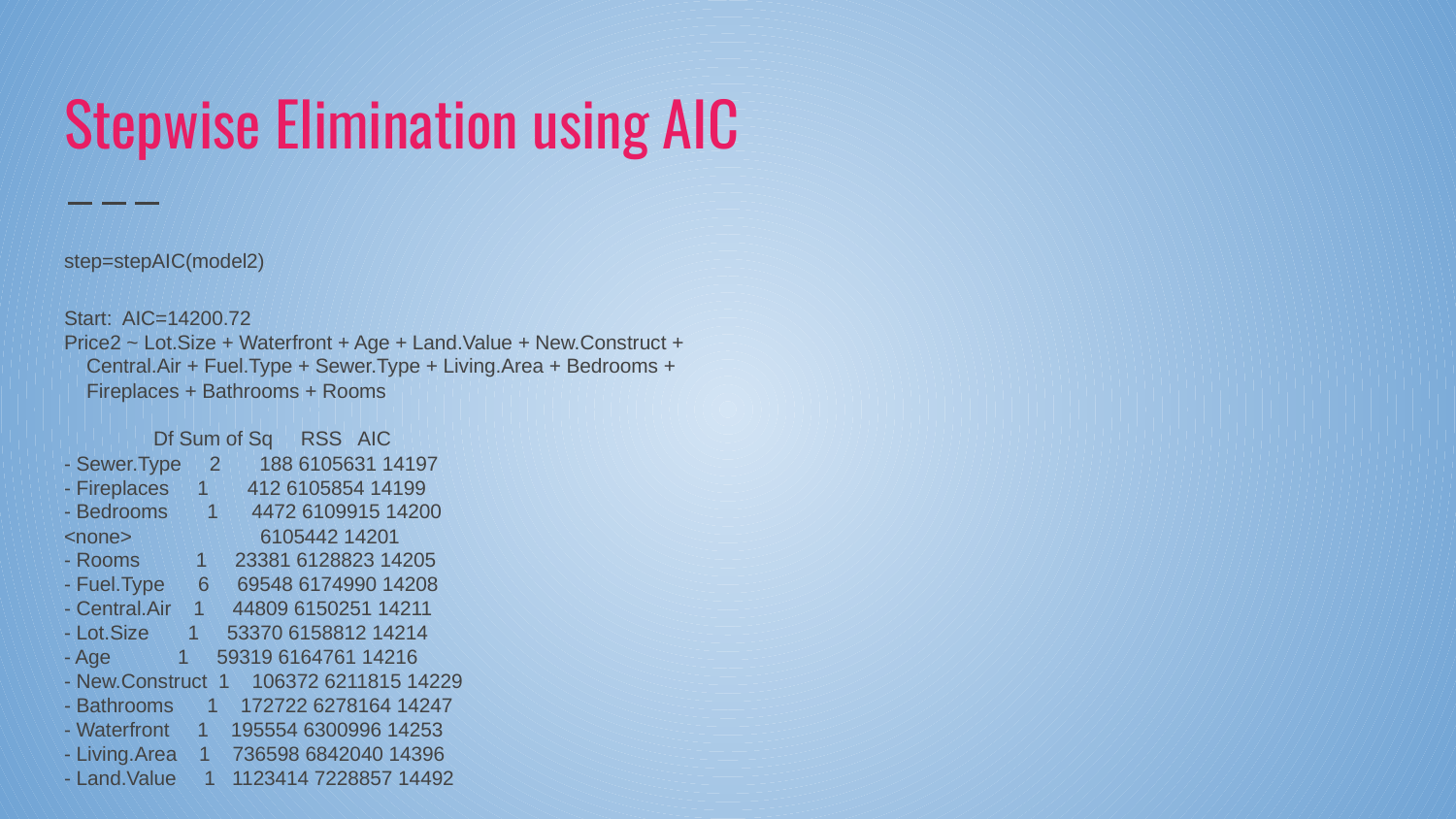

# Stepwise Elimination using AIC
step=stepAIC(model2)
Start:  AIC=14200.72
Price2 ~ Lot.Size + Waterfront + Age + Land.Value + New.Construct +
    Central.Air + Fuel.Type + Sewer.Type + Living.Area + Bedrooms +
    Fireplaces + Bathrooms + Rooms

                Df Sum of Sq     RSS   AIC
- Sewer.Type     2       188 6105631 14197
- Fireplaces     1       412 6105854 14199
- Bedrooms       1      4472 6109915 14200
<none>                       6105442 14201
- Rooms          1     23381 6128823 14205
- Fuel.Type      6     69548 6174990 14208
- Central.Air    1     44809 6150251 14211
- Lot.Size       1     53370 6158812 14214
- Age            1     59319 6164761 14216
- New.Construct  1    106372 6211815 14229
- Bathrooms      1    172722 6278164 14247
- Waterfront     1    195554 6300996 14253
- Living.Area    1    736598 6842040 14396
- Land.Value     1   1123414 7228857 14492